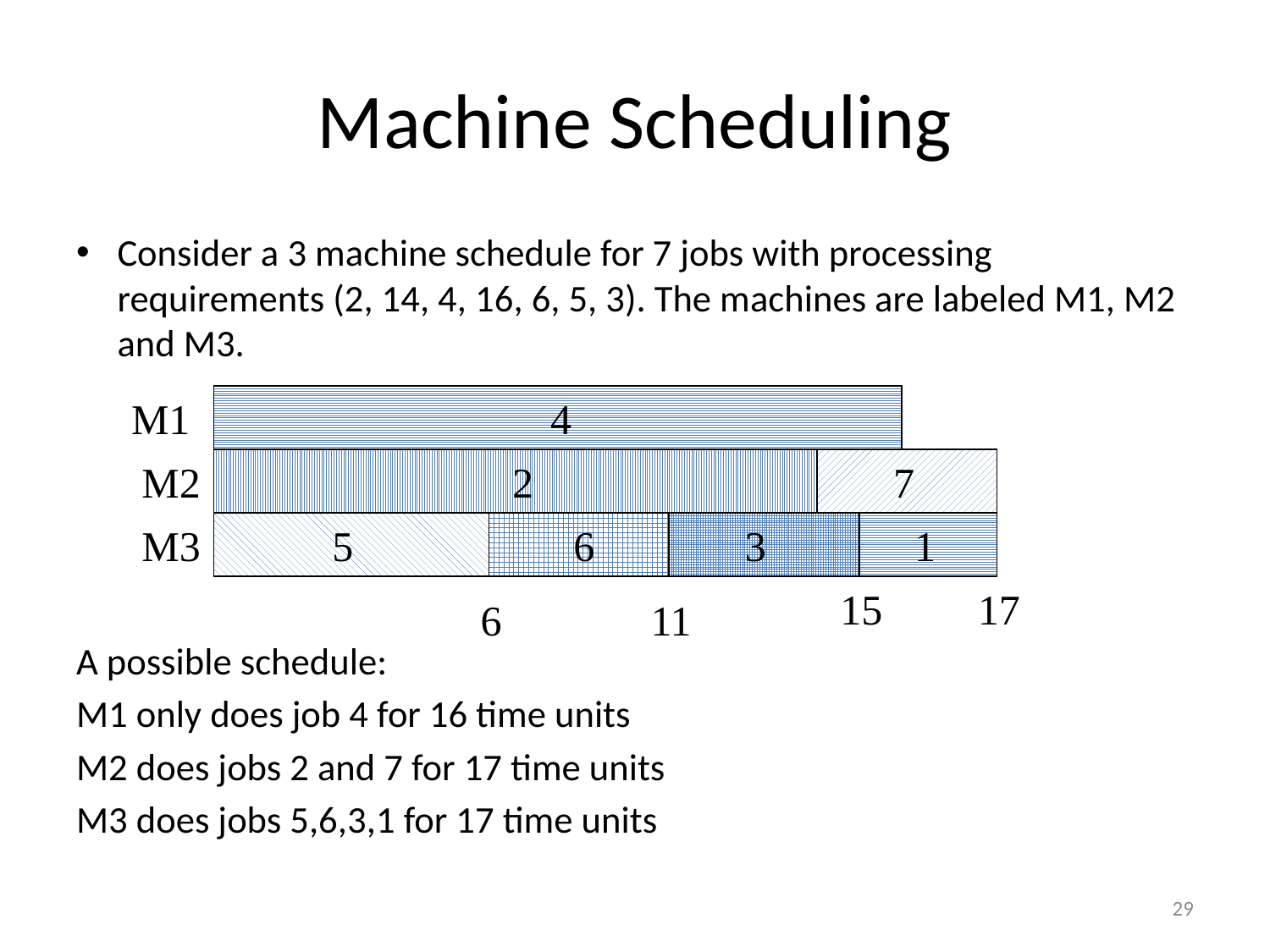

# Machine Scheduling
Consider a 3 machine schedule for 7 jobs with processing requirements (2, 14, 4, 16, 6, 5, 3). The machines are labeled M1, M2 and M3.

A possible schedule:
M1 only does job 4 for 16 time units
M2 does jobs 2 and 7 for 17 time units
M3 does jobs 5,6,3,1 for 17 time units

M1

4
M2

2

7
M3

5

6

3

1
15
17
6
11
29